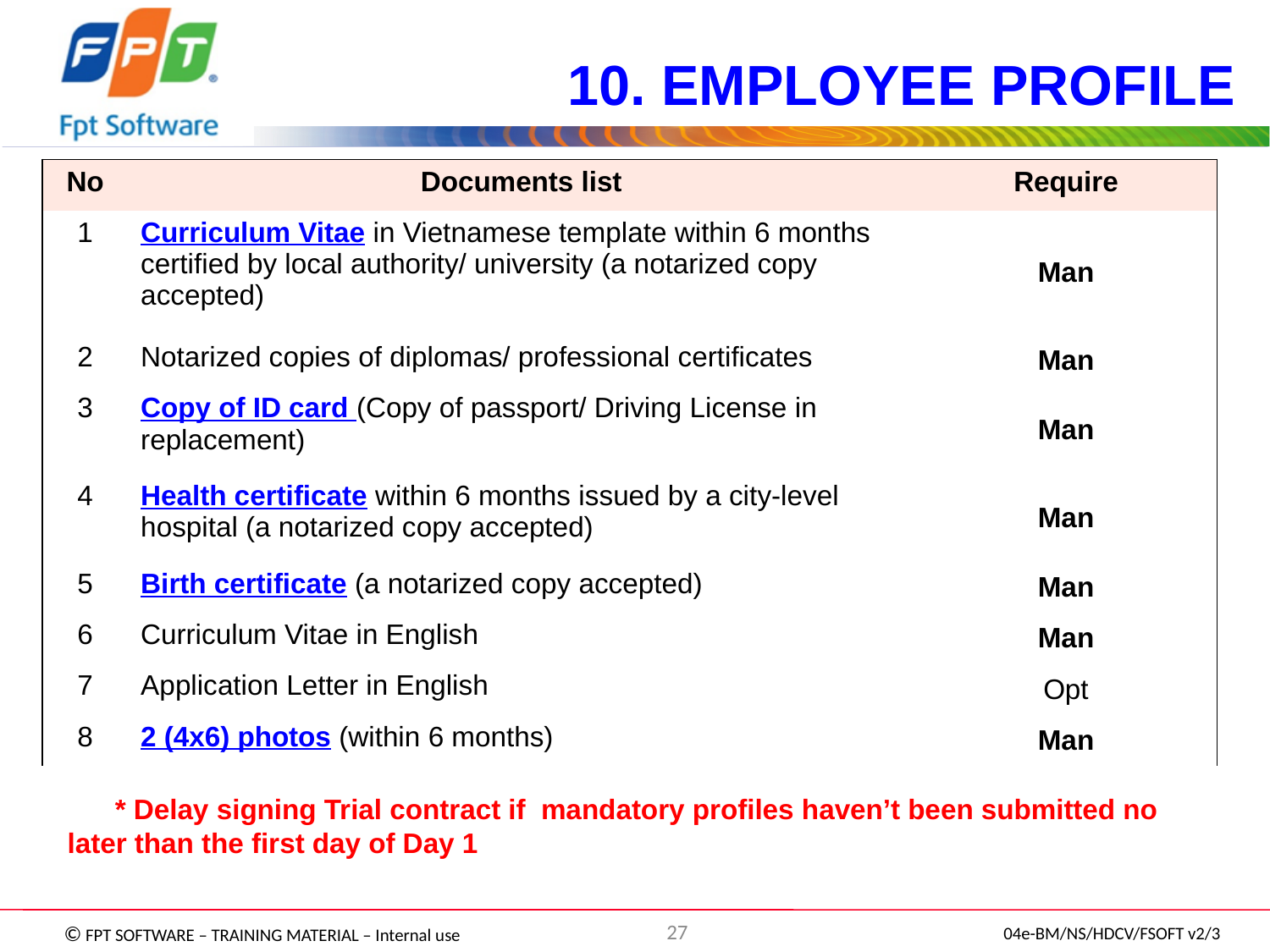

# 10. EMPLOYEE PROFILE
| No | Documents list | Require |
| --- | --- | --- |
| 1 | Curriculum Vitae in Vietnamese template within 6 months certified by local authority/ university (a notarized copy accepted) | Man |
| 2 | Notarized copies of diplomas/ professional certificates | Man |
| 3 | Copy of ID card (Copy of passport/ Driving License in replacement) | Man |
| 4 | Health certificate within 6 months issued by a city-level hospital (a notarized copy accepted) | Man |
| 5 | Birth certificate (a notarized copy accepted) | Man |
| 6 | Curriculum Vitae in English | Man |
| 7 | Application Letter in English | Opt |
| 8 | 2 (4x6) photos (within 6 months) | Man |
* Delay signing Trial contract if  mandatory profiles haven’t been submitted no later than the first day of Day 1
27